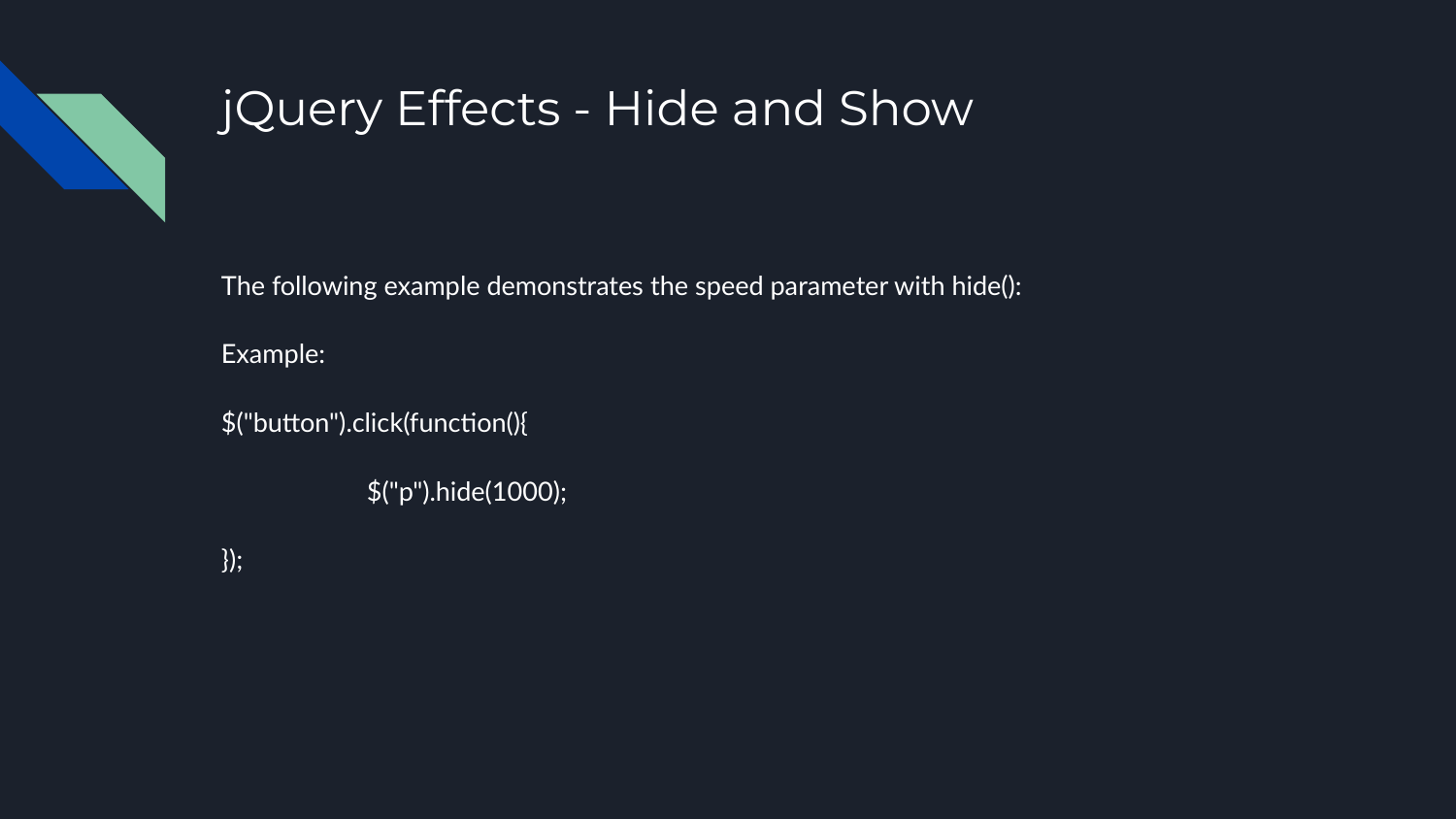

# jQuery Effects - Hide and Show
The following example demonstrates the speed parameter with hide():
Example:
$("button").click(function(){
	$("p").hide(1000);
});